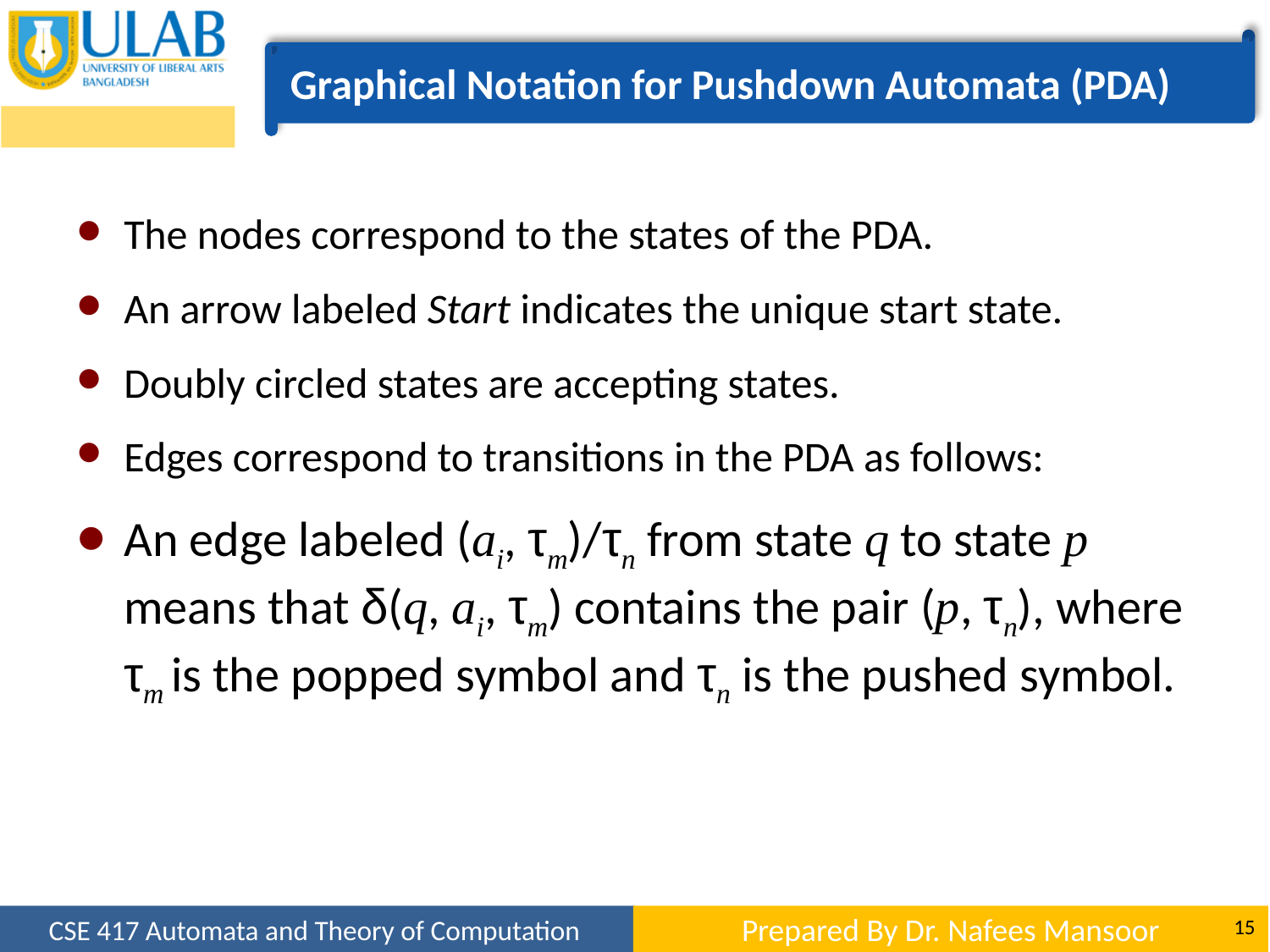

Graphical Notation for Pushdown Automata (PDA)
The nodes correspond to the states of the PDA.
An arrow labeled Start indicates the unique start state.
Doubly circled states are accepting states.
Edges correspond to transitions in the PDA as follows:
An edge labeled (ai, τm)/τn from state q to state p means that δ(q, ai, τm) contains the pair (p, τn), where τm is the popped symbol and τn is the pushed symbol.